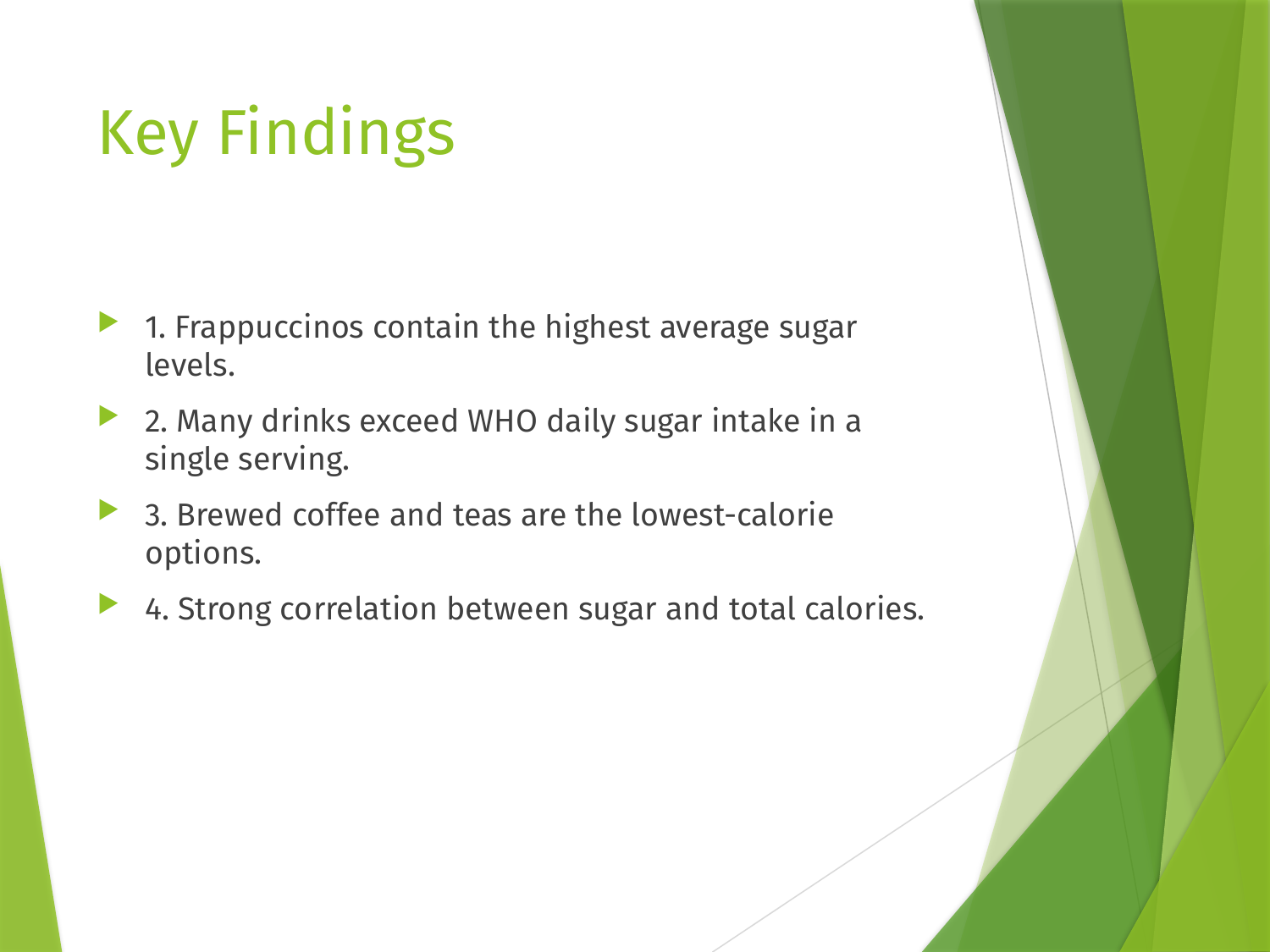

# Key Findings
1. Frappuccinos contain the highest average sugar levels.
2. Many drinks exceed WHO daily sugar intake in a single serving.
3. Brewed coffee and teas are the lowest-calorie options.
4. Strong correlation between sugar and total calories.